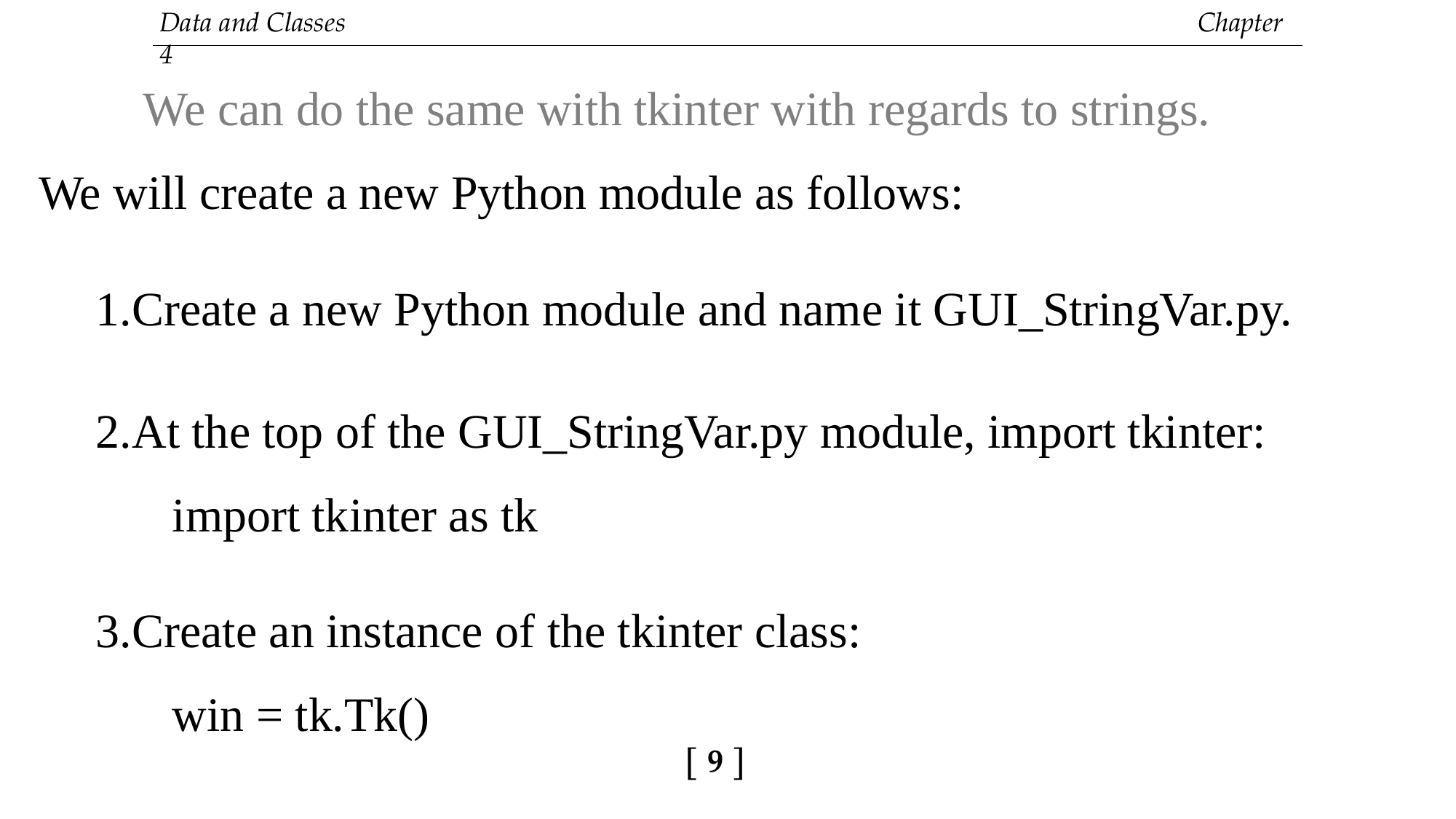

Data and Classes	Chapter 4

We can do the same with tkinter with regards to strings.
   We will create a new Python module as follows:

Create a new Python module and name it GUI_StringVar.py.

At the top of the GUI_StringVar.py module, import tkinter:
import tkinter as tk

Create an instance of the tkinter class:
win = tk.Tk()
[ 9 ]